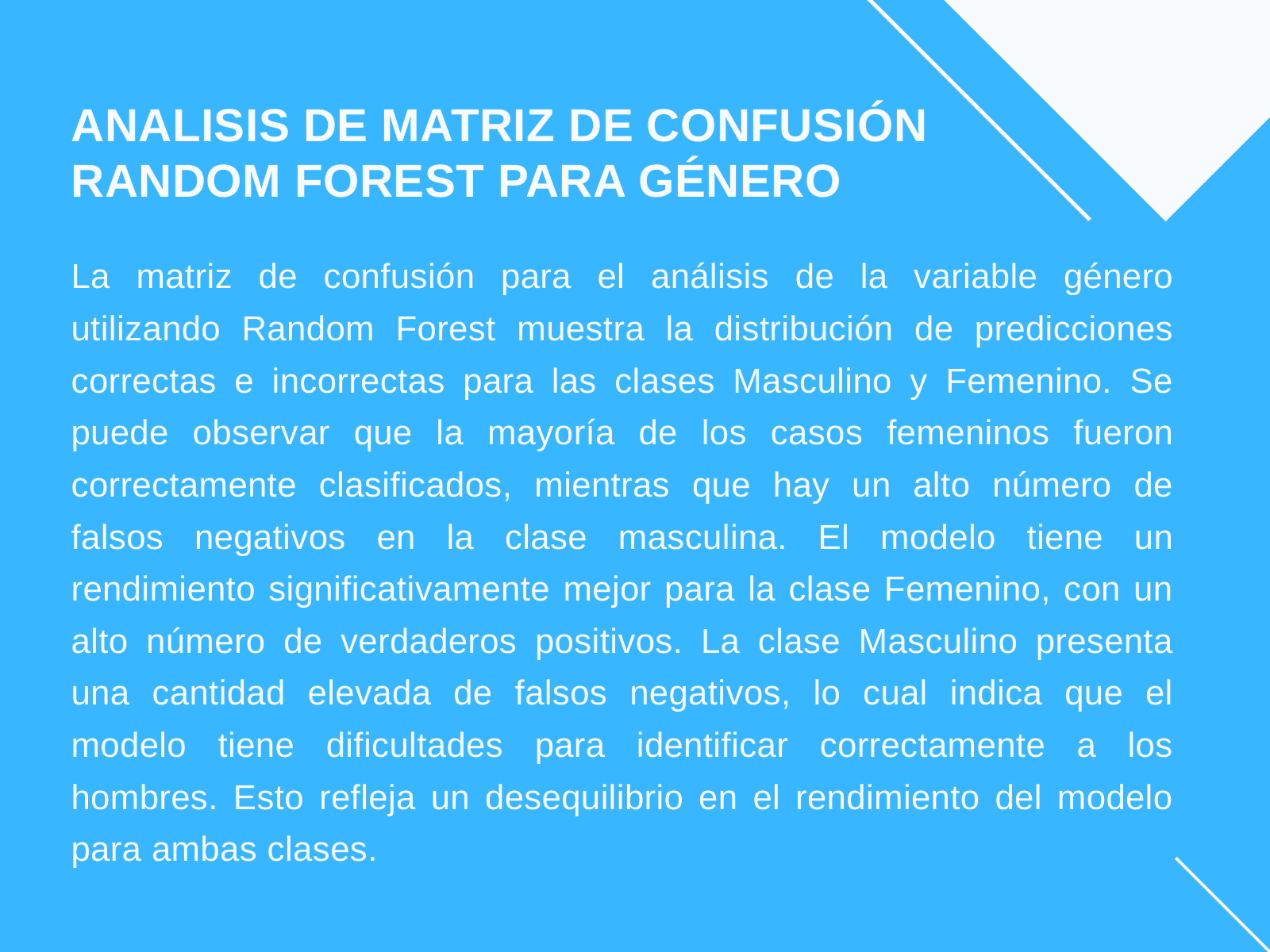

ANALISIS DE MATRIZ DE CONFUSIÓN
RANDOM FOREST PARA GÉNERO
La matriz de confusión para el análisis de la variable género utilizando Random Forest muestra la distribución de predicciones correctas e incorrectas para las clases Masculino y Femenino. Se puede observar que la mayoría de los casos femeninos fueron correctamente clasificados, mientras que hay un alto número de falsos negativos en la clase masculina. El modelo tiene un rendimiento significativamente mejor para la clase Femenino, con un alto número de verdaderos positivos. La clase Masculino presenta una cantidad elevada de falsos negativos, lo cual indica que el modelo tiene dificultades para identificar correctamente a los hombres. Esto refleja un desequilibrio en el rendimiento del modelo para ambas clases.